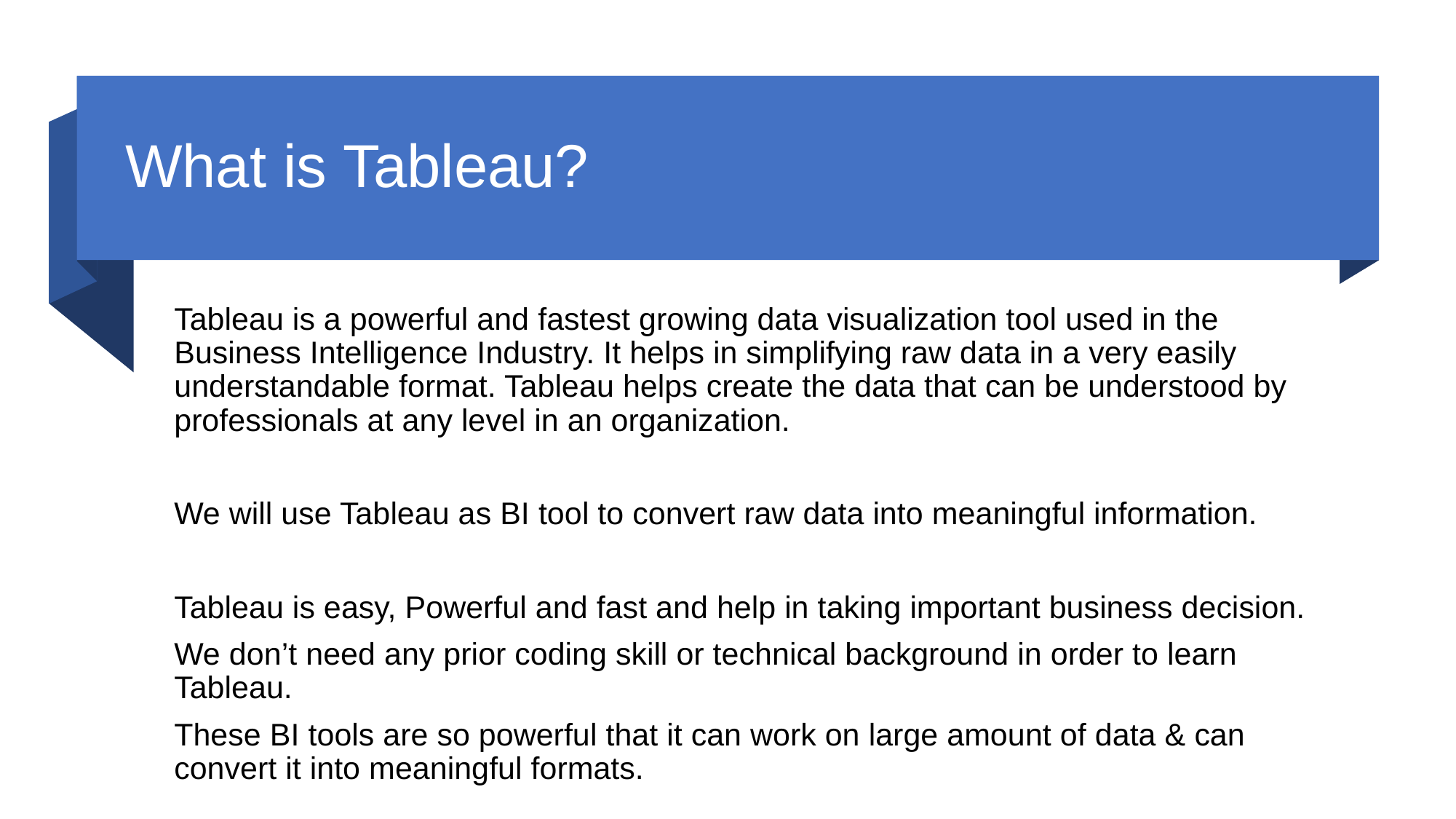

# What is Tableau?

Tableau is a powerful and fastest growing data visualization tool used in the Business Intelligence Industry. It helps in simplifying raw data in a very easily understandable format. Tableau helps create the data that can be understood by professionals at any level in an organization.

We will use Tableau as BI tool to convert raw data into meaningful information.

Tableau is easy, Powerful and fast and help in taking important business decision.
We don’t need any prior coding skill or technical background in order to learn Tableau.
These BI tools are so powerful that it can work on large amount of data & can convert it into meaningful formats.